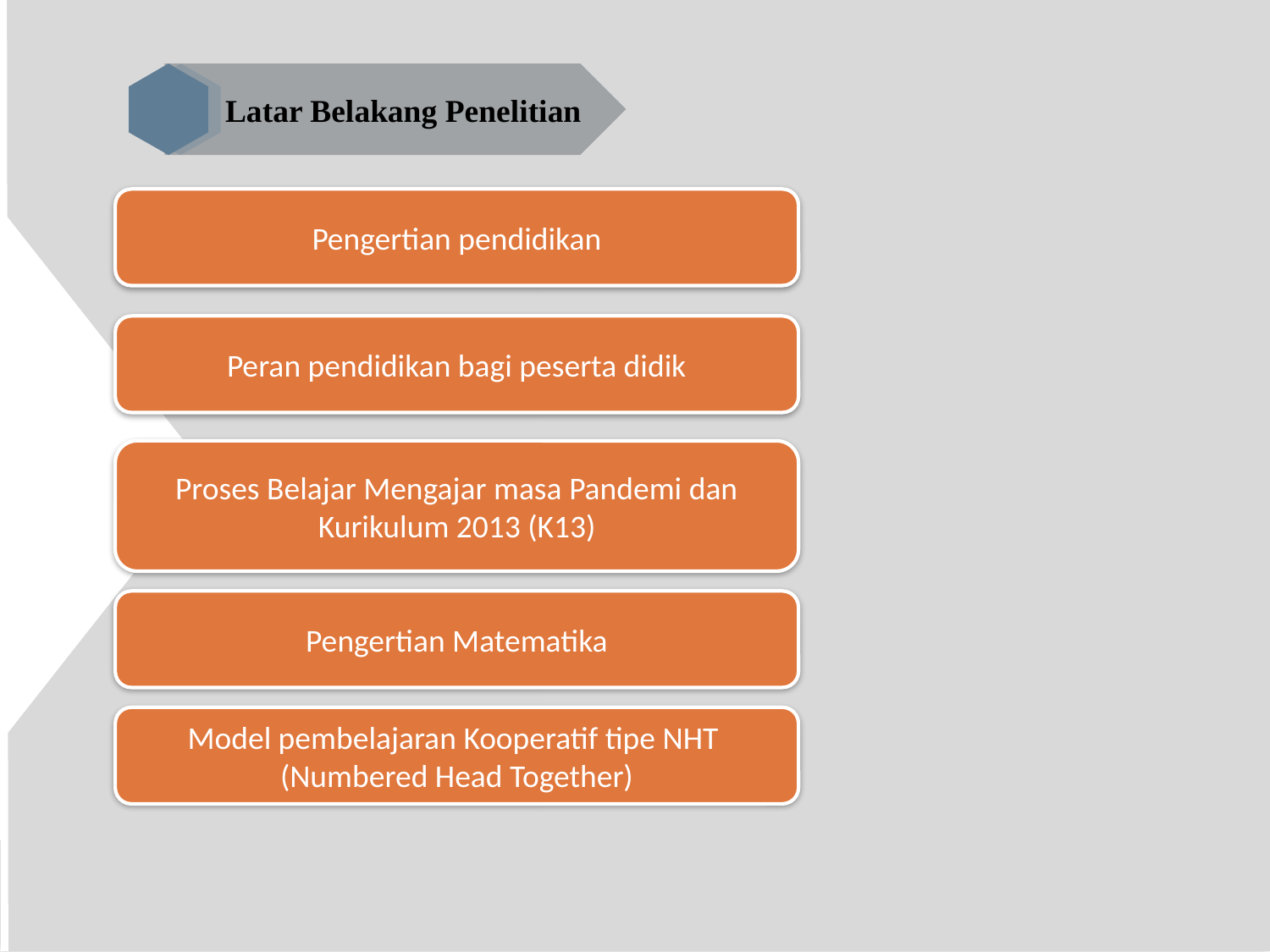

Latar Belakang Penelitian

Pengertian pendidikan
Peran pendidikan bagi peserta didik
Proses Belajar Mengajar masa Pandemi dan Kurikulum 2013 (K13)
Pengertian Matematika
Model pembelajaran Kooperatif tipe NHT
(Numbered Head Together)